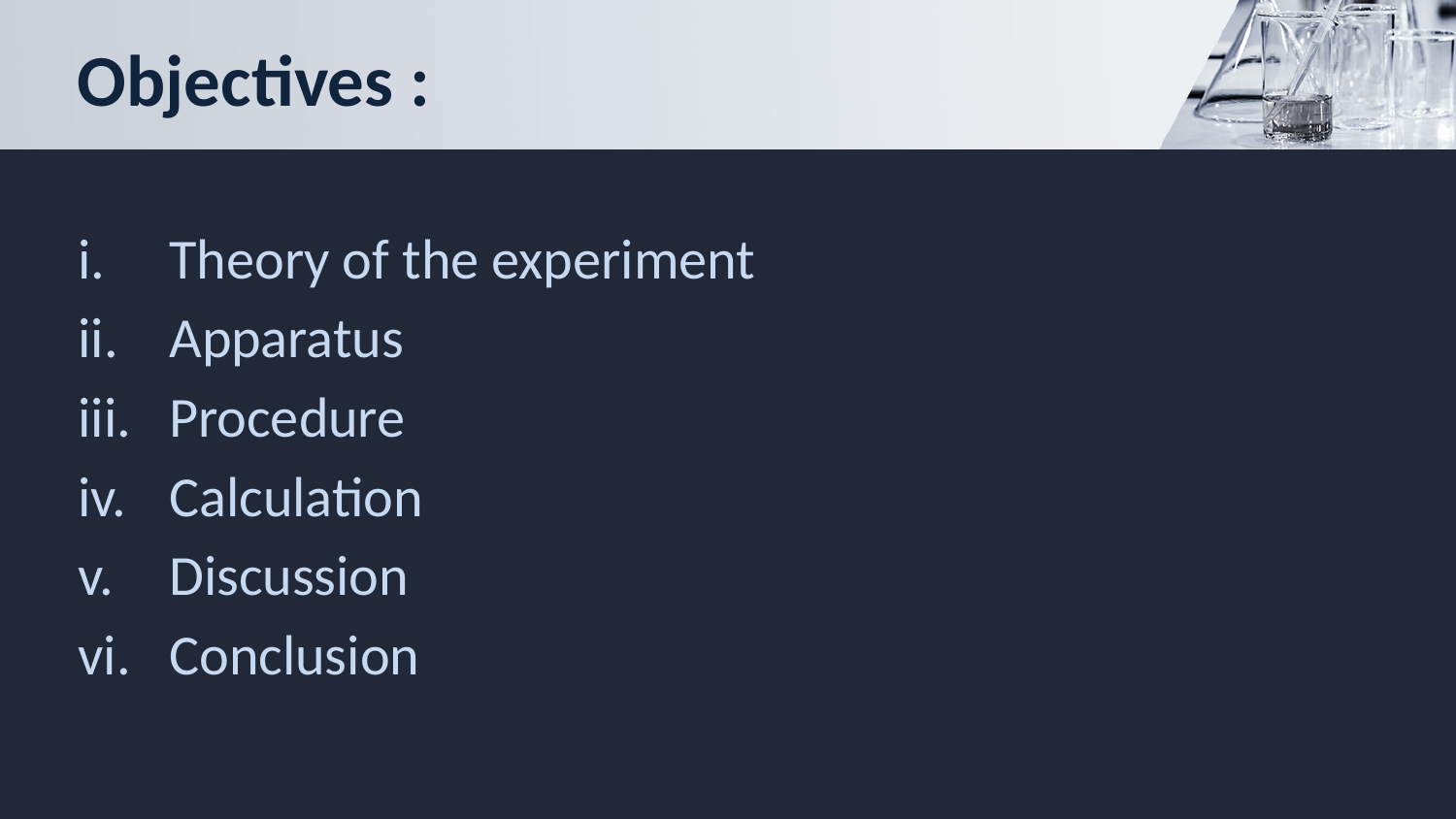

# Objectives :
Theory of the experiment
Apparatus
Procedure
Calculation
Discussion
Conclusion